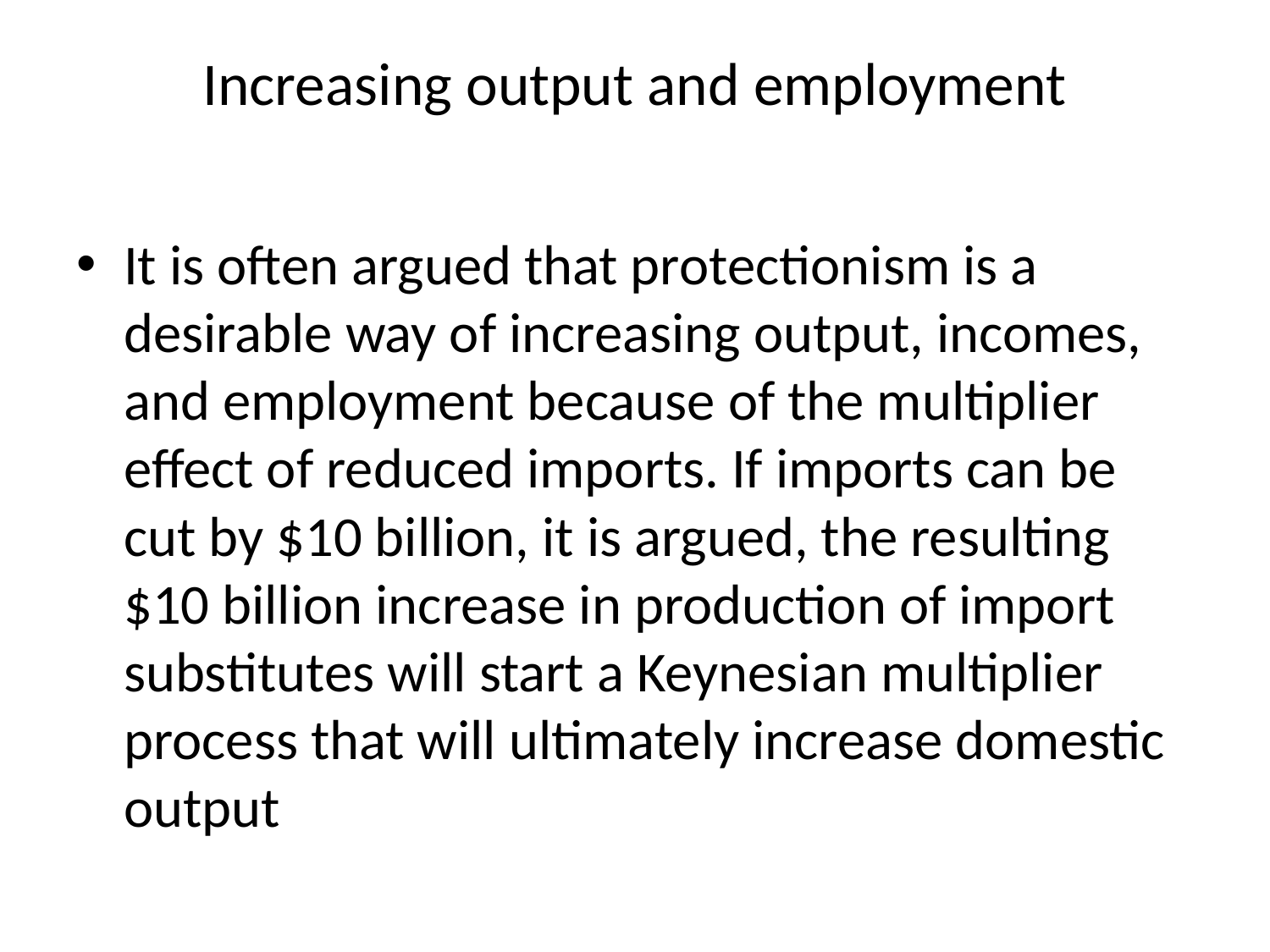

# Increasing output and employment
It is often argued that protectionism is a desirable way of increasing output, incomes, and employment because of the multiplier effect of reduced imports. If imports can be cut by $10 billion, it is argued, the resulting $10 billion increase in production of import substitutes will start a Keynesian multiplier process that will ultimately increase domestic output